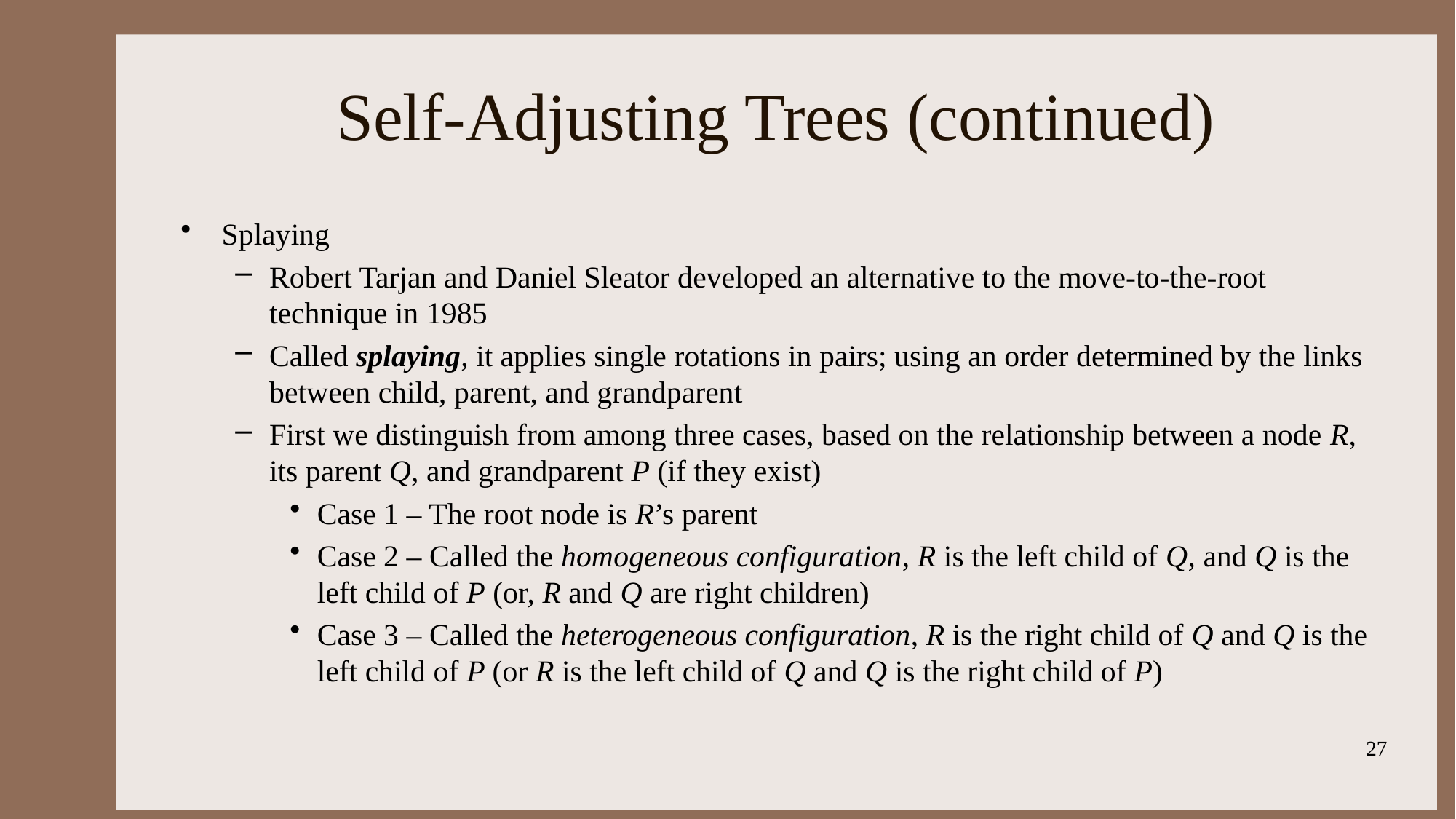

# Self-Adjusting Trees (continued)
Splaying
Robert Tarjan and Daniel Sleator developed an alternative to the move-to-the-root technique in 1985
Called splaying, it applies single rotations in pairs; using an order determined by the links between child, parent, and grandparent
First we distinguish from among three cases, based on the relationship between a node R, its parent Q, and grandparent P (if they exist)
Case 1 – The root node is R’s parent
Case 2 – Called the homogeneous configuration, R is the left child of Q, and Q is the left child of P (or, R and Q are right children)
Case 3 – Called the heterogeneous configuration, R is the right child of Q and Q is the left child of P (or R is the left child of Q and Q is the right child of P)

27